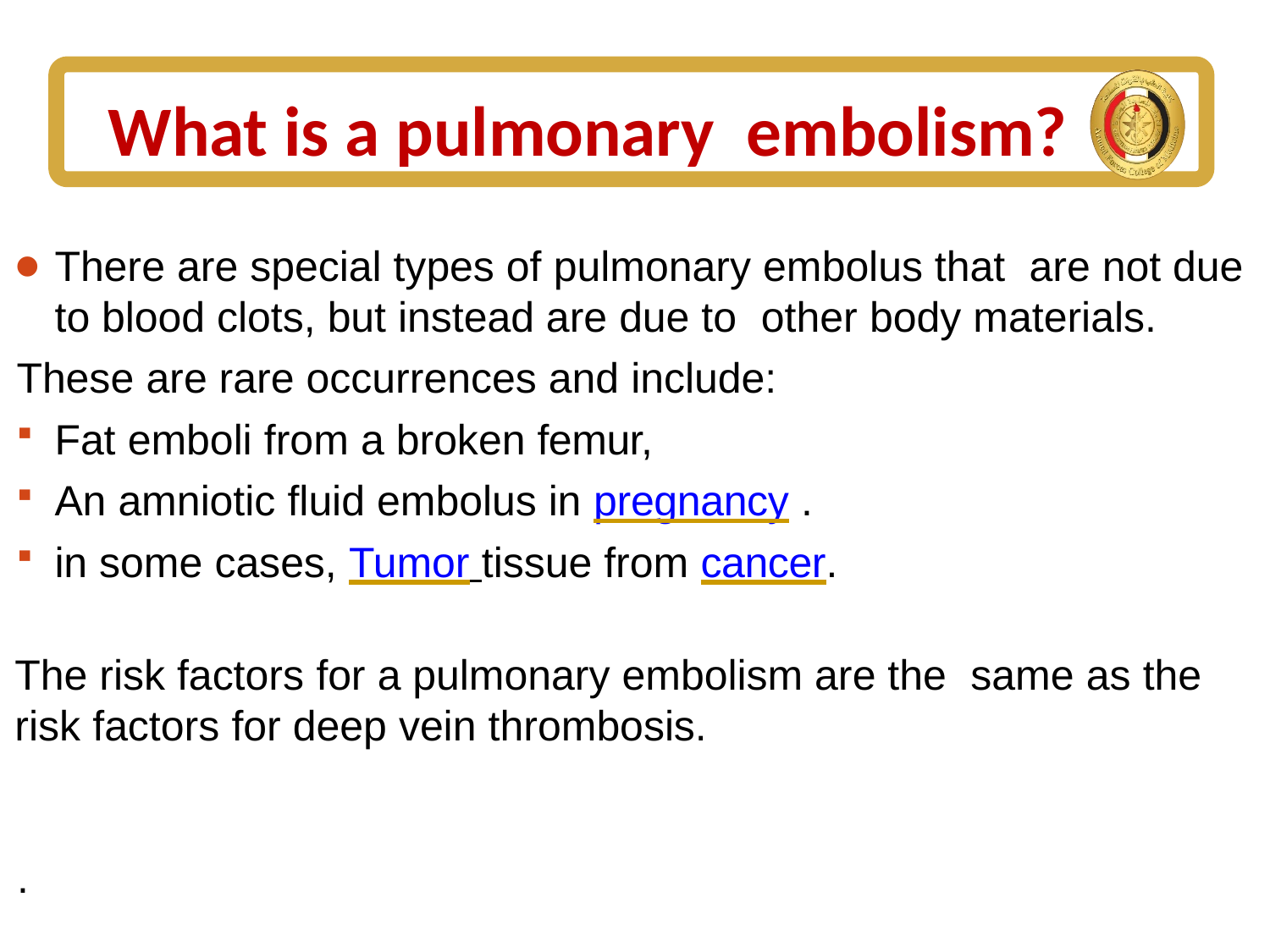

# What is a pulmonary  embolism?
There are special types of pulmonary embolus that  are not due to blood clots, but instead are due to  other body materials.
These are rare occurrences and include:
Fat emboli from a broken femur,
An amniotic fluid embolus in pregnancy .
in some cases, Tumor tissue from cancer.

The risk factors for a pulmonary embolism are the  same as the risk factors for deep vein thrombosis.

.